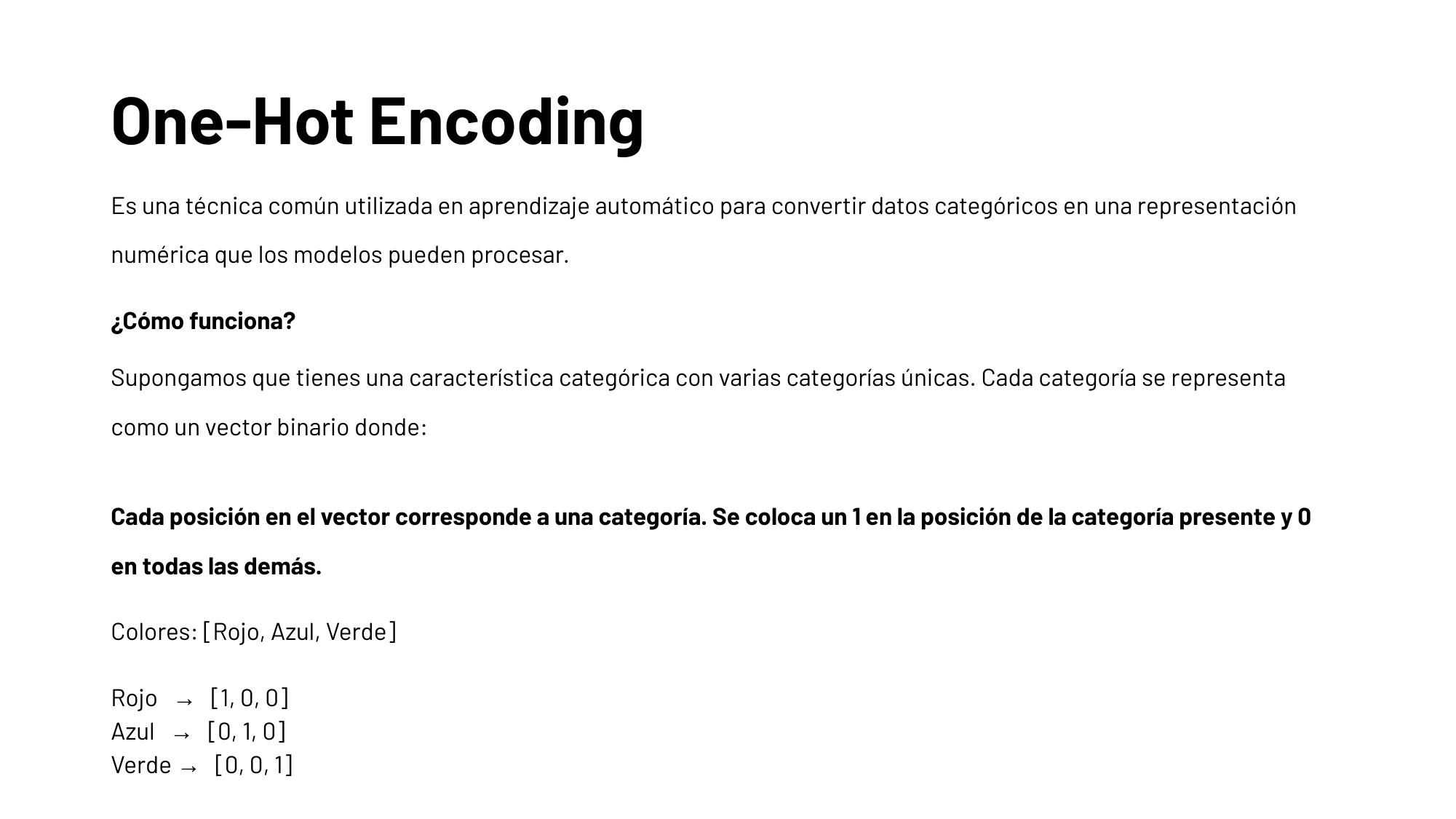

# One-Hot Encoding
Es una técnica común utilizada en aprendizaje automático para convertir datos categóricos en una representación numérica que los modelos pueden procesar.

¿Cómo funciona?
Supongamos que tienes una característica categórica con varias categorías únicas. Cada categoría se representa como un vector binario donde:

Cada posición en el vector corresponde a una categoría. Se coloca un 1 en la posición de la categoría presente y 0 en todas las demás.

Colores: [Rojo, Azul, Verde]

Rojo   →   [1, 0, 0]
Azul   →   [0, 1, 0]
Verde →   [0, 0, 1]